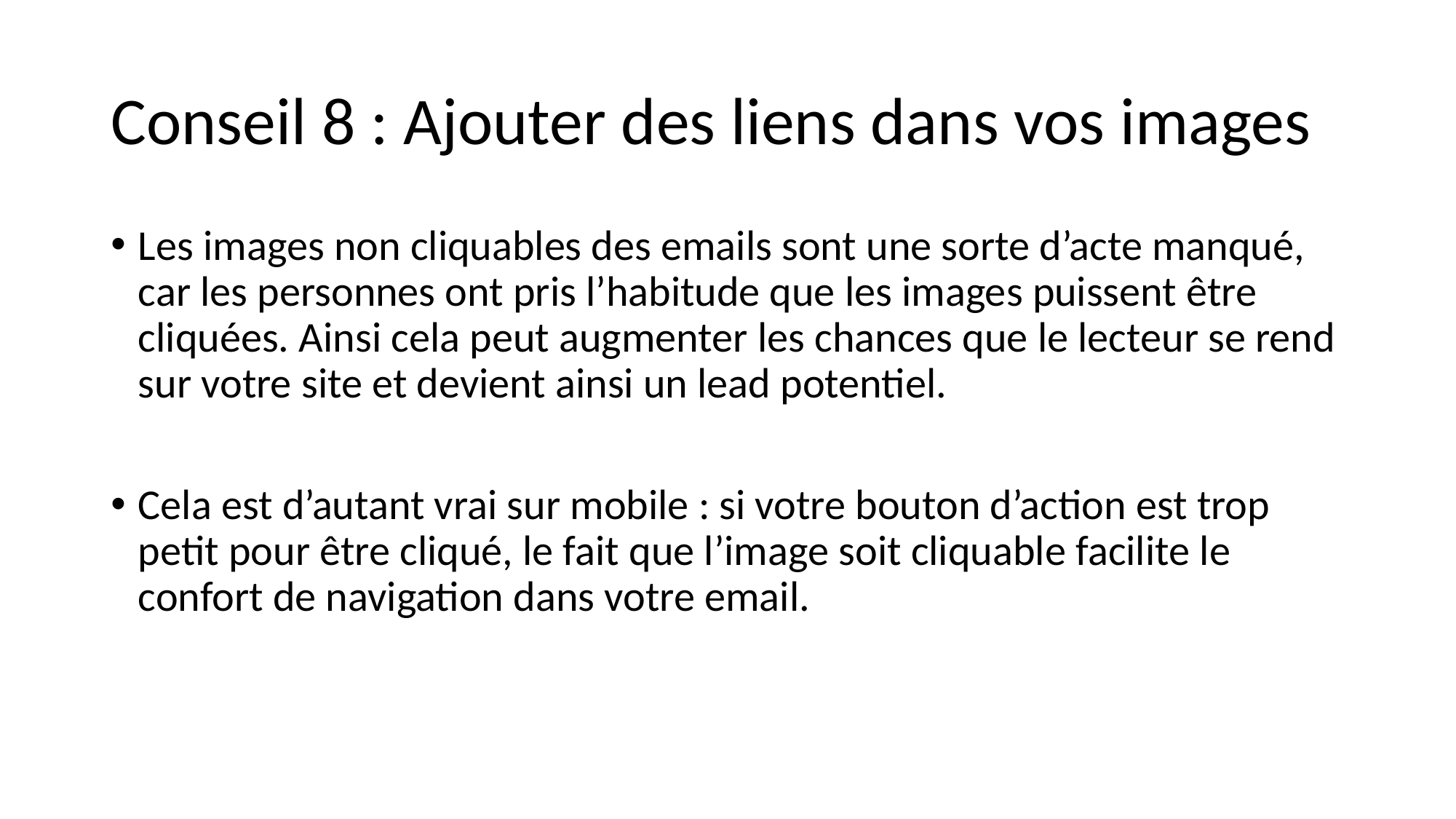

# Conseil 8 : Ajouter des liens dans vos images
Les images non cliquables des emails sont une sorte d’acte manqué, car les personnes ont pris l’habitude que les images puissent être cliquées. Ainsi cela peut augmenter les chances que le lecteur se rend sur votre site et devient ainsi un lead potentiel.

Cela est d’autant vrai sur mobile : si votre bouton d’action est trop petit pour être cliqué, le fait que l’image soit cliquable facilite le confort de navigation dans votre email.